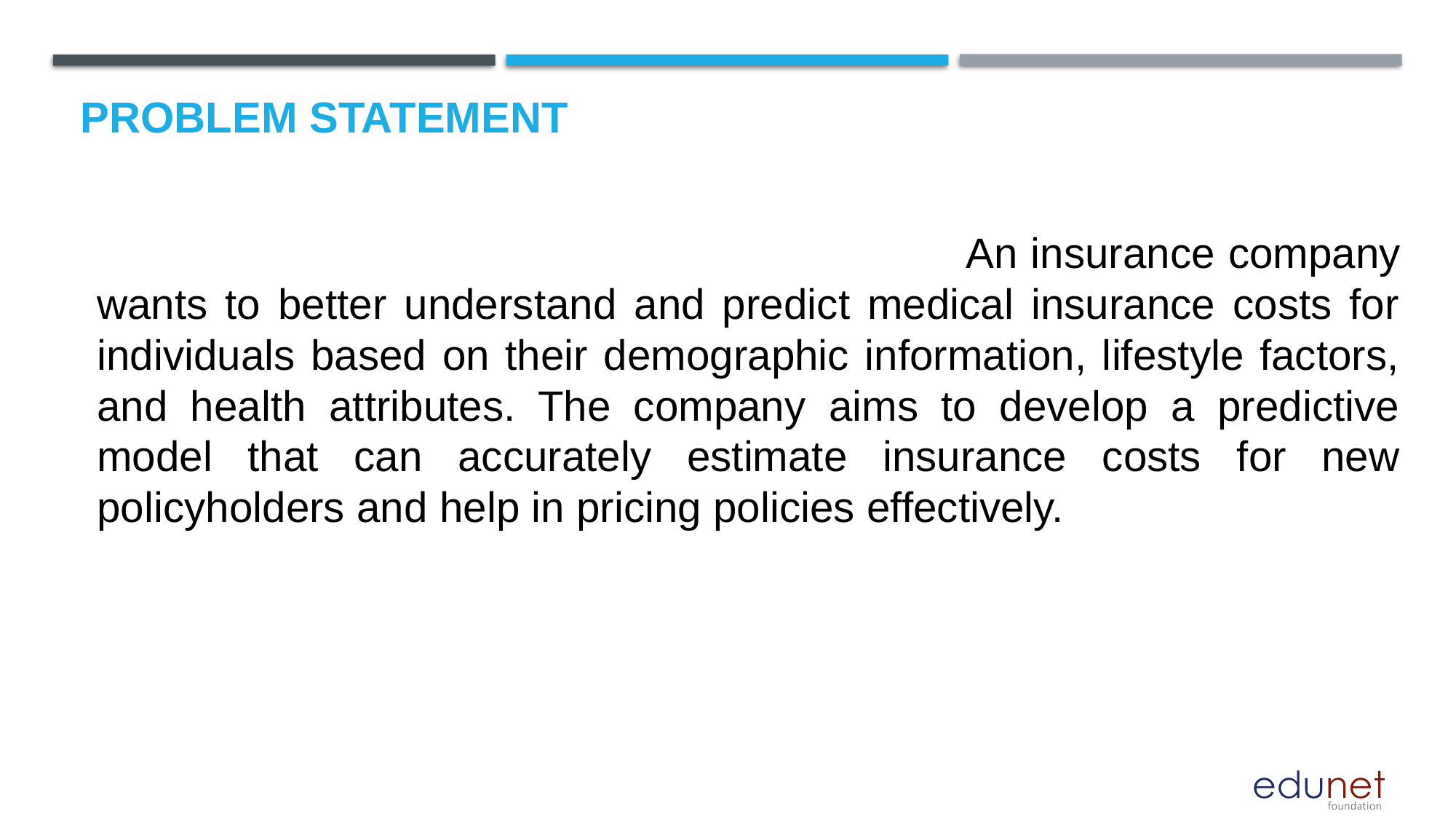

# Problem Statement
                                                                 An insurance company wants to better understand and predict medical insurance costs for individuals based on their demographic information, lifestyle factors, and health attributes. The company aims to develop a predictive model that can accurately estimate insurance costs for new policyholders and help in pricing policies effectively.